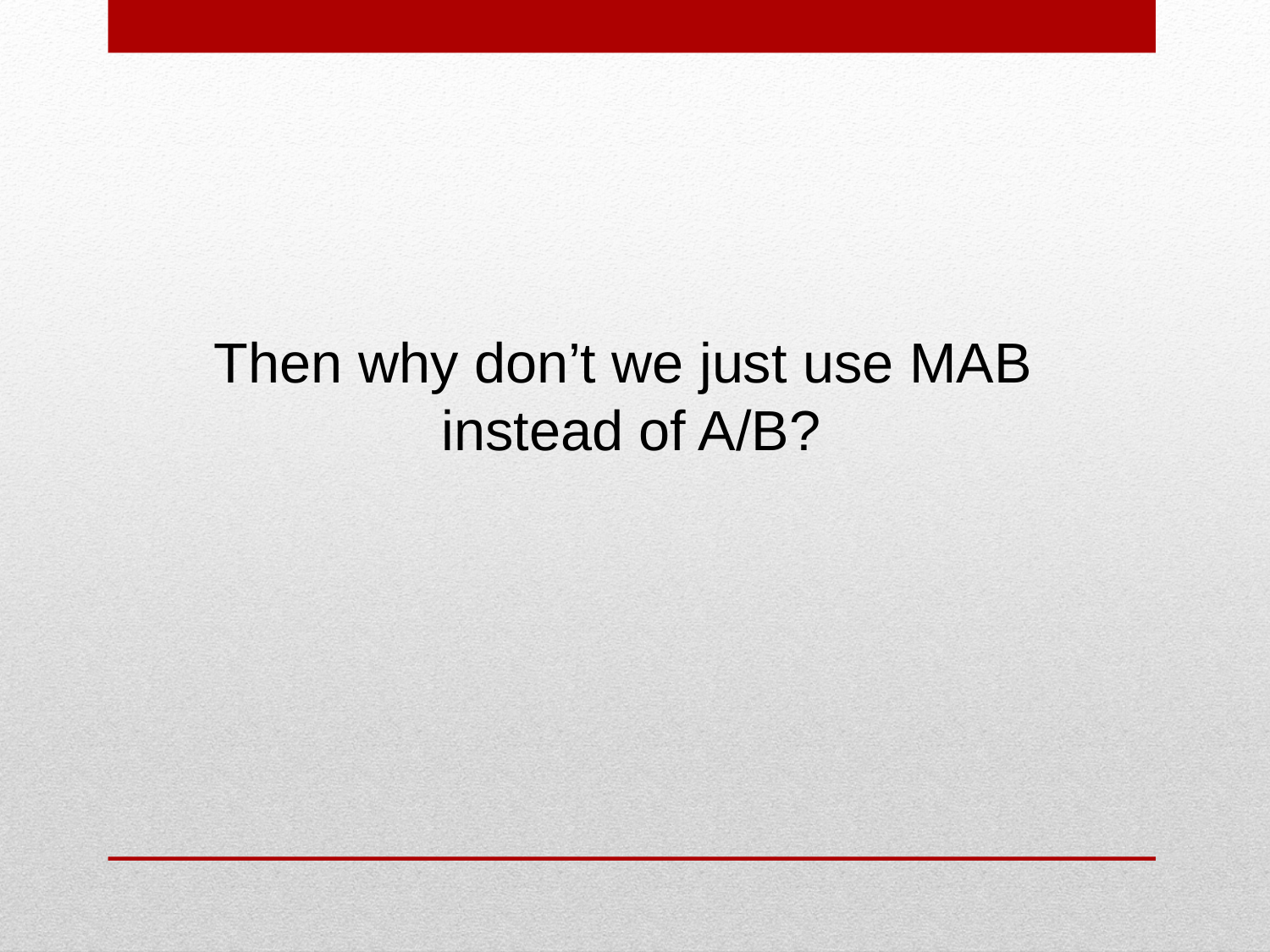

Then why don’t we just use MAB
instead of A/B?